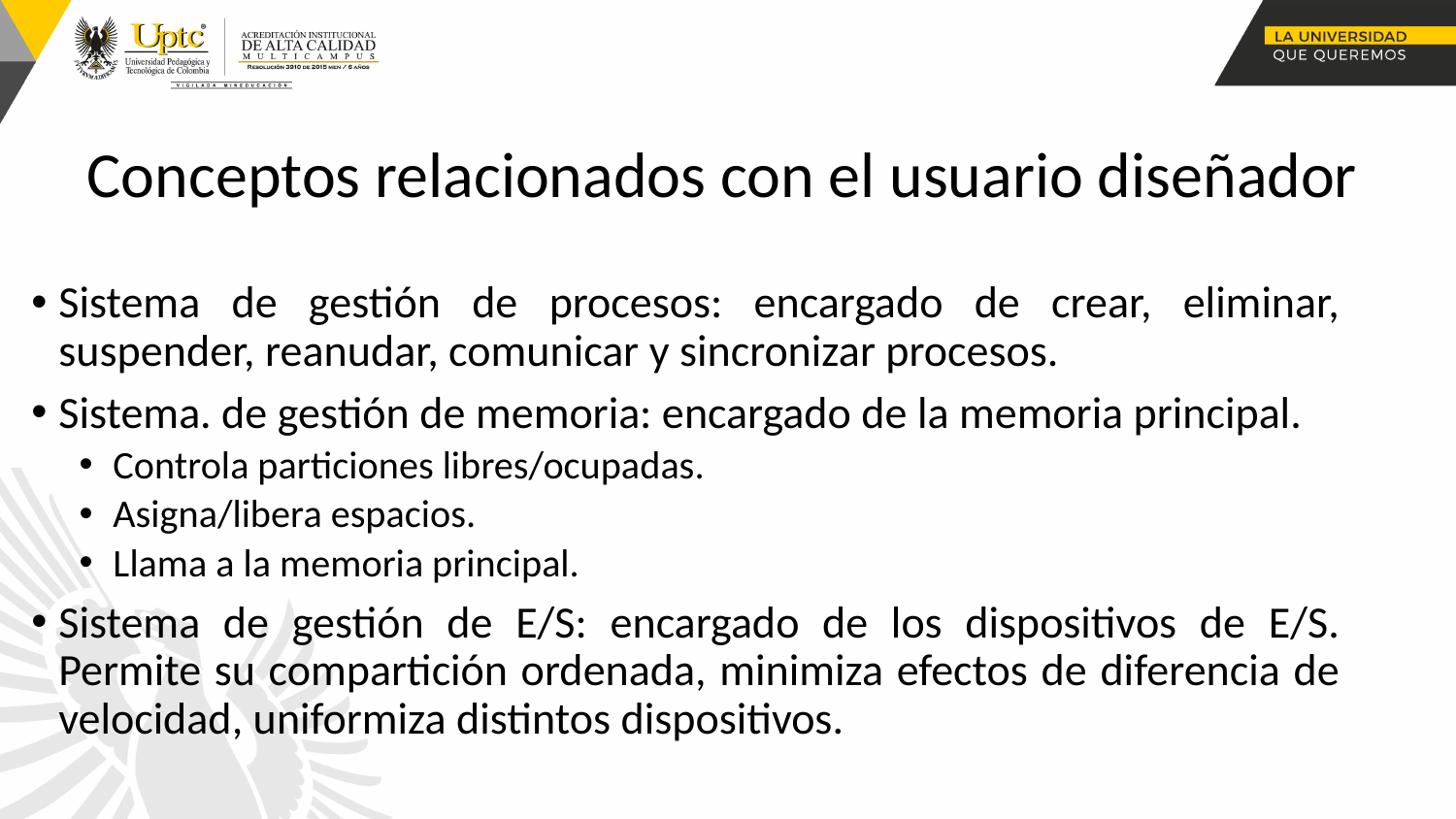

# Conceptos relacionados con el usuario diseñador
Sistema de gestión de procesos: encargado de crear, eliminar, suspender, reanudar, comunicar y sincronizar procesos.
Sistema. de gestión de memoria: encargado de la memoria principal.
Controla particiones libres/ocupadas.
Asigna/libera espacios.
Llama a la memoria principal.
Sistema de gestión de E/S: encargado de los dispositivos de E/S. Permite su compartición ordenada, minimiza efectos de diferencia de velocidad, uniformiza distintos dispositivos.